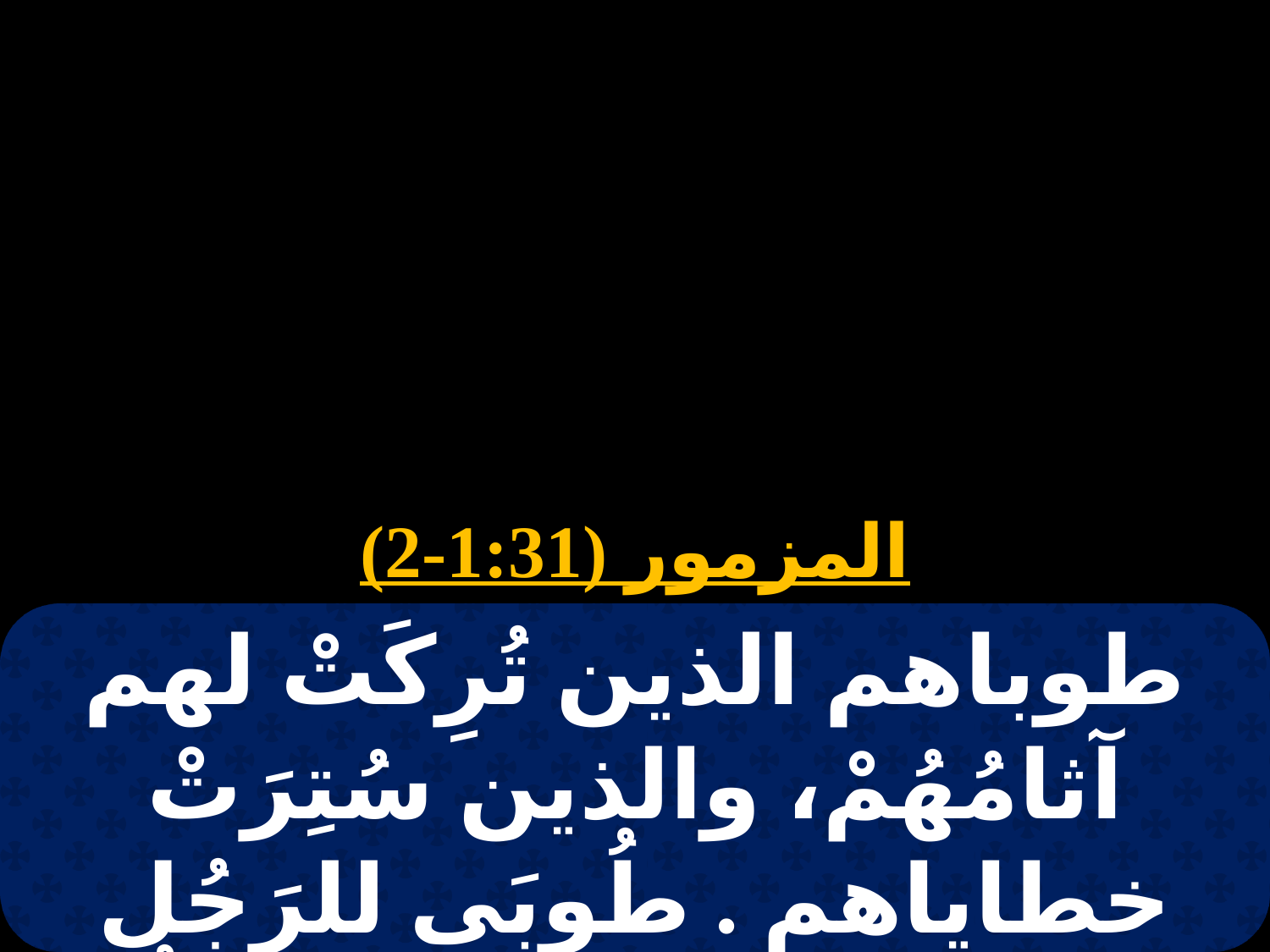

المزمور (1:31-2)
طوباهم الذين تُرِكَتْ لهم آثامُهُمْ، والذين سُتِرَتْ خطاياهم . طُوبَى للرَجُلِ الذي لم يَحسبْ لهُ الربُّ خَطِيَّةً، ولا في فمه غِشٌّ.